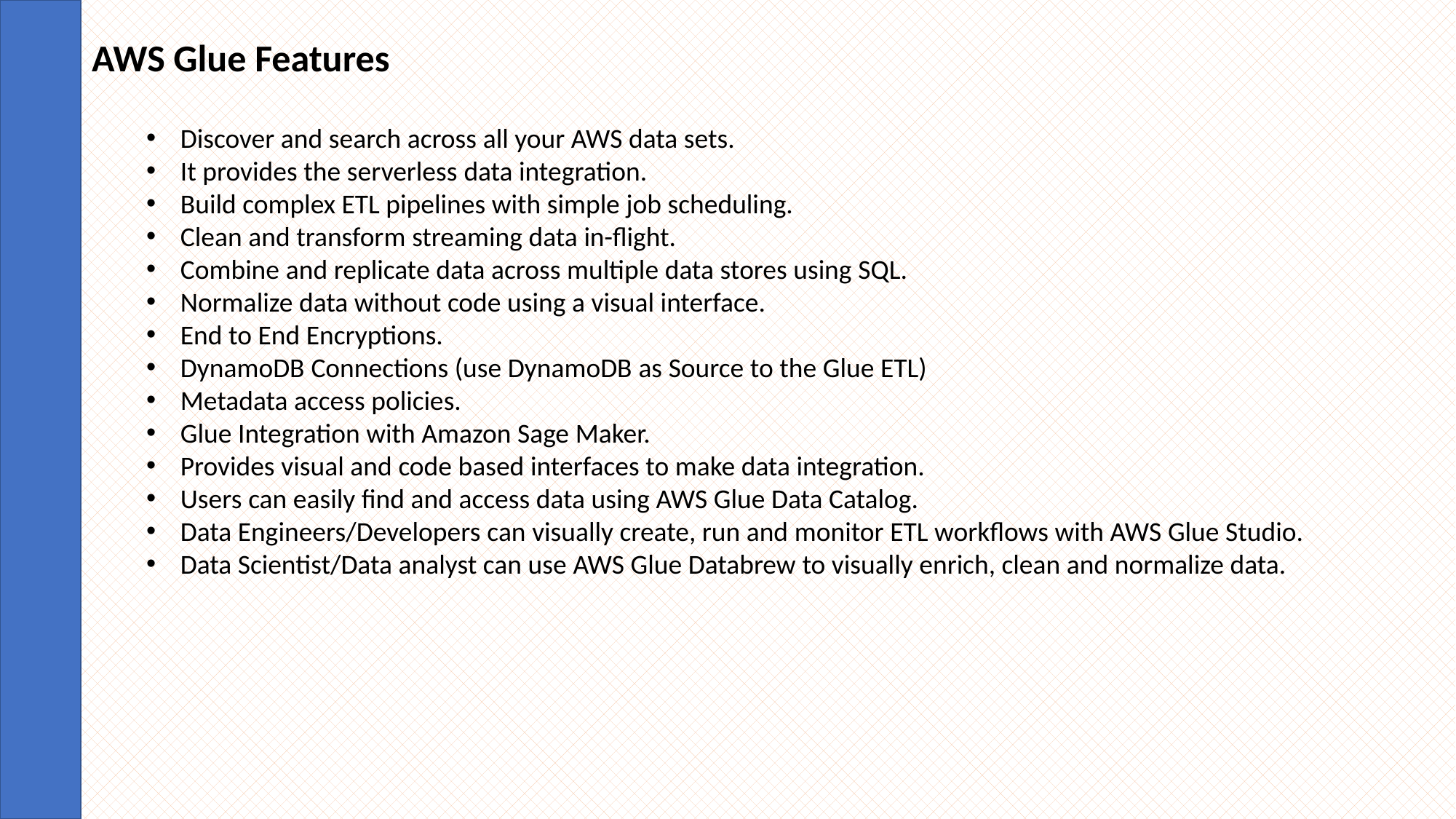

AWS Glue Features
Discover and search across all your AWS data sets.
It provides the serverless data integration.
Build complex ETL pipelines with simple job scheduling.
Clean and transform streaming data in-flight.
Combine and replicate data across multiple data stores using SQL.
Normalize data without code using a visual interface.
End to End Encryptions.
DynamoDB Connections (use DynamoDB as Source to the Glue ETL)
Metadata access policies.
Glue Integration with Amazon Sage Maker.
Provides visual and code based interfaces to make data integration.
Users can easily find and access data using AWS Glue Data Catalog.
Data Engineers/Developers can visually create, run and monitor ETL workflows with AWS Glue Studio.
Data Scientist/Data analyst can use AWS Glue Databrew to visually enrich, clean and normalize data.